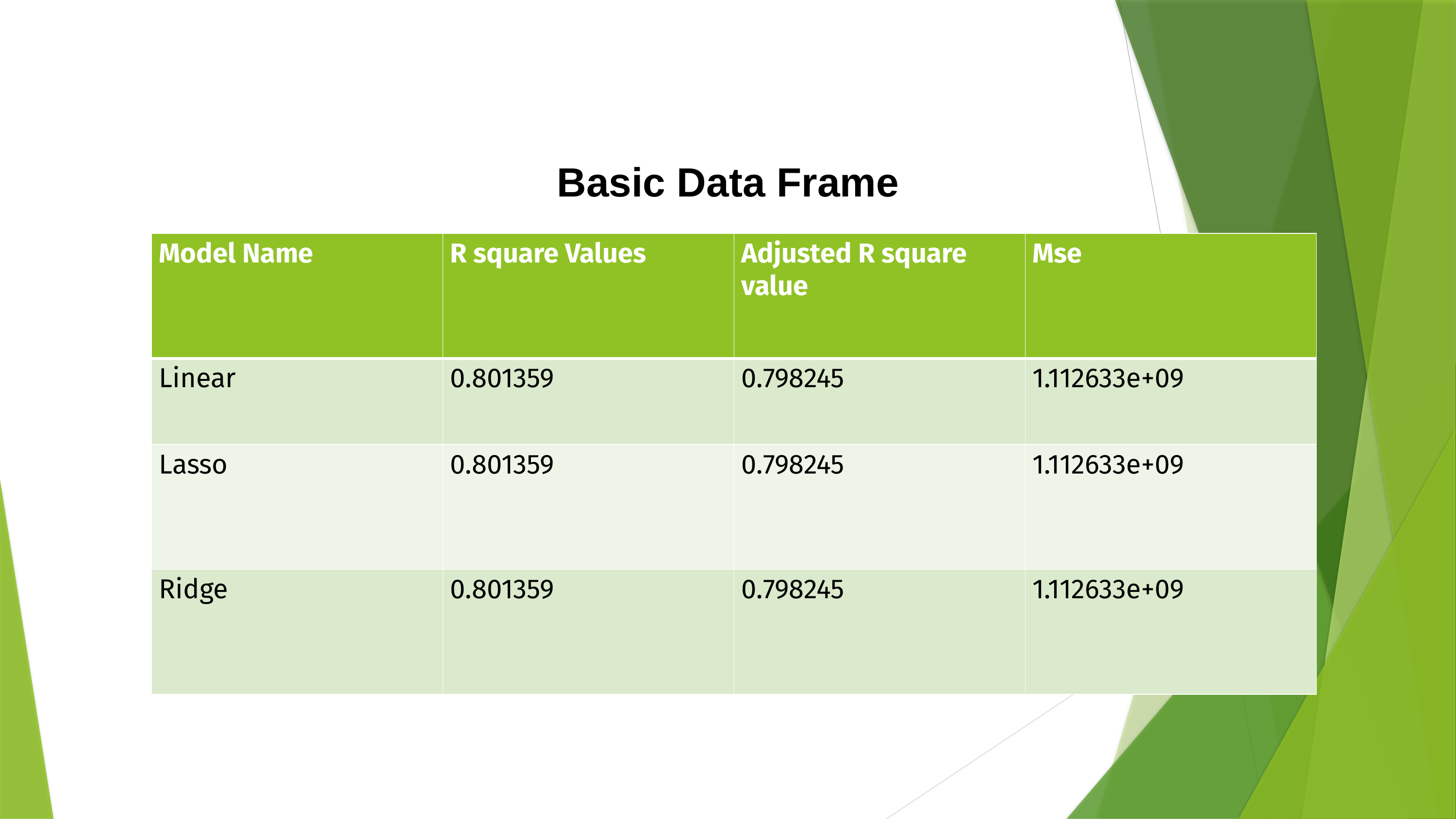

Basic Data Frame
| Model Name | R square Values | Adjusted R square value | Mse |
| --- | --- | --- | --- |
| Linear | 0.801359 | 0.798245 | 1.112633e+09 |
| Lasso | 0.801359 | 0.798245 | 1.112633e+09 |
| Ridge | 0.801359 | 0.798245 | 1.112633e+09 |